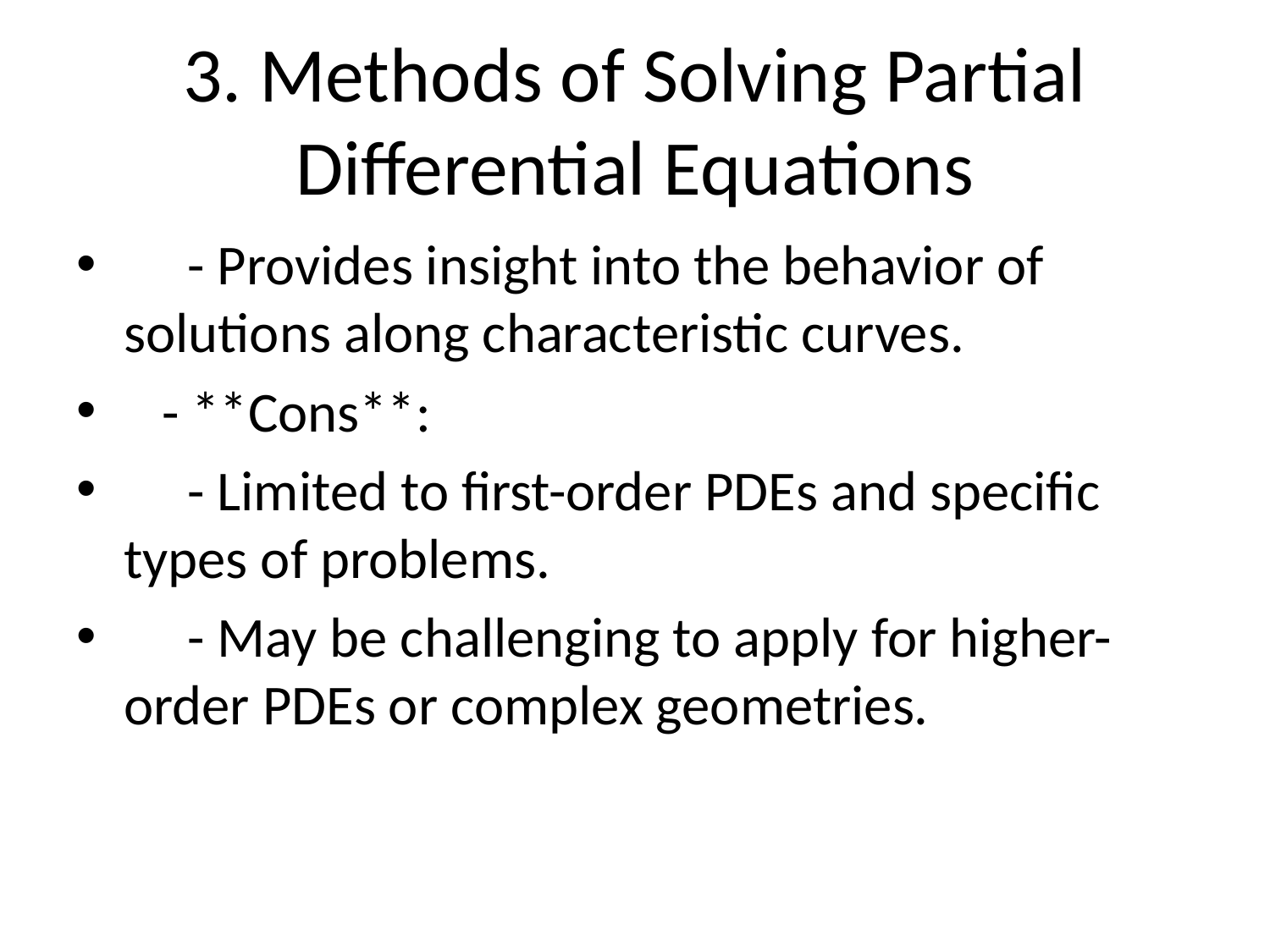

# 3. Methods of Solving Partial Differential Equations
     - Provides insight into the behavior of solutions along characteristic curves.
   - **Cons**:
     - Limited to first-order PDEs and specific types of problems.
     - May be challenging to apply for higher-order PDEs or complex geometries.